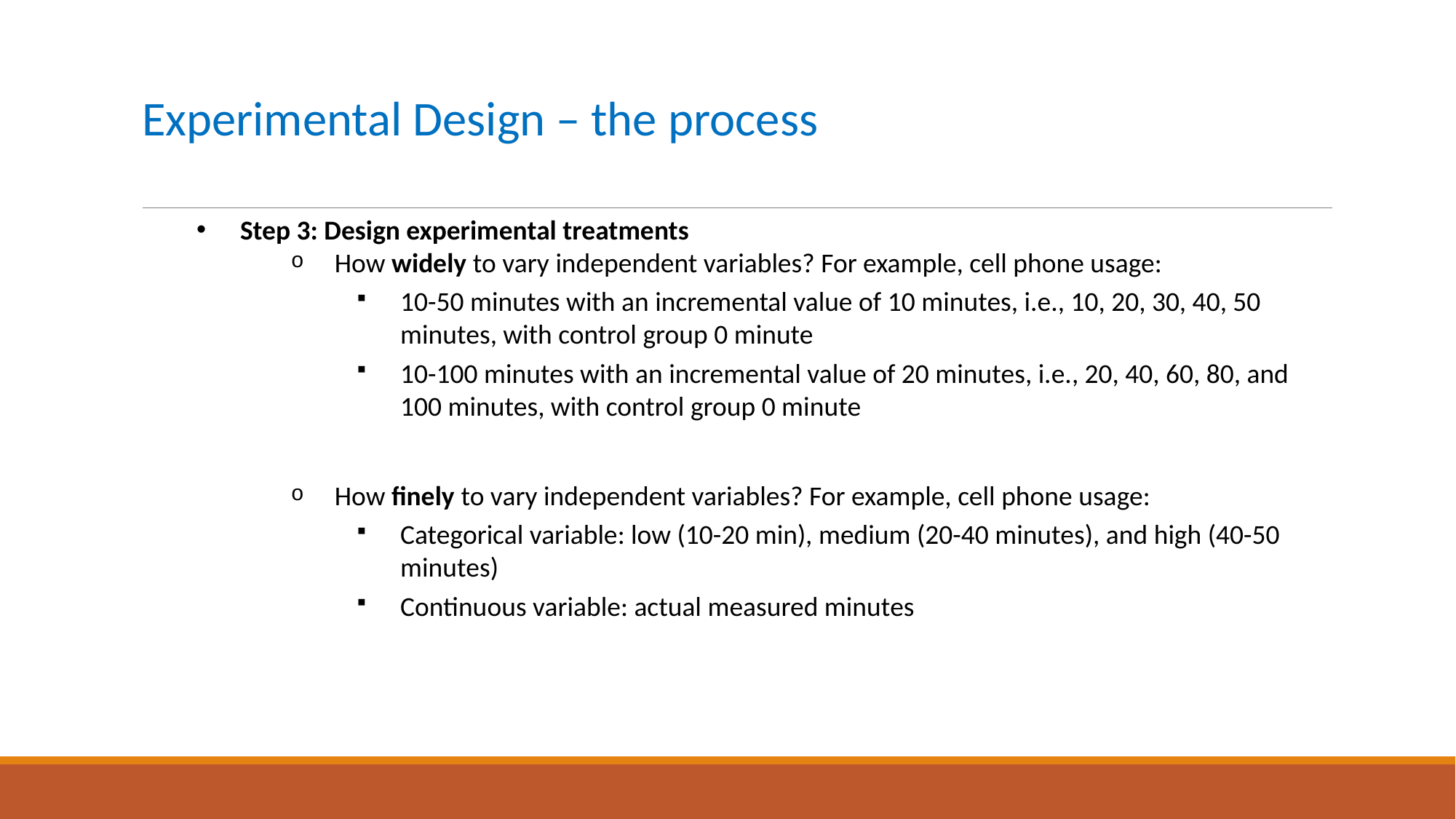

# Experimental Design – the process
Step 3: Design experimental treatments
How widely to vary independent variables? For example, cell phone usage:
10-50 minutes with an incremental value of 10 minutes, i.e., 10, 20, 30, 40, 50 minutes, with control group 0 minute
10-100 minutes with an incremental value of 20 minutes, i.e., 20, 40, 60, 80, and 100 minutes, with control group 0 minute

How finely to vary independent variables? For example, cell phone usage:
Categorical variable: low (10-20 min), medium (20-40 minutes), and high (40-50 minutes)
Continuous variable: actual measured minutes